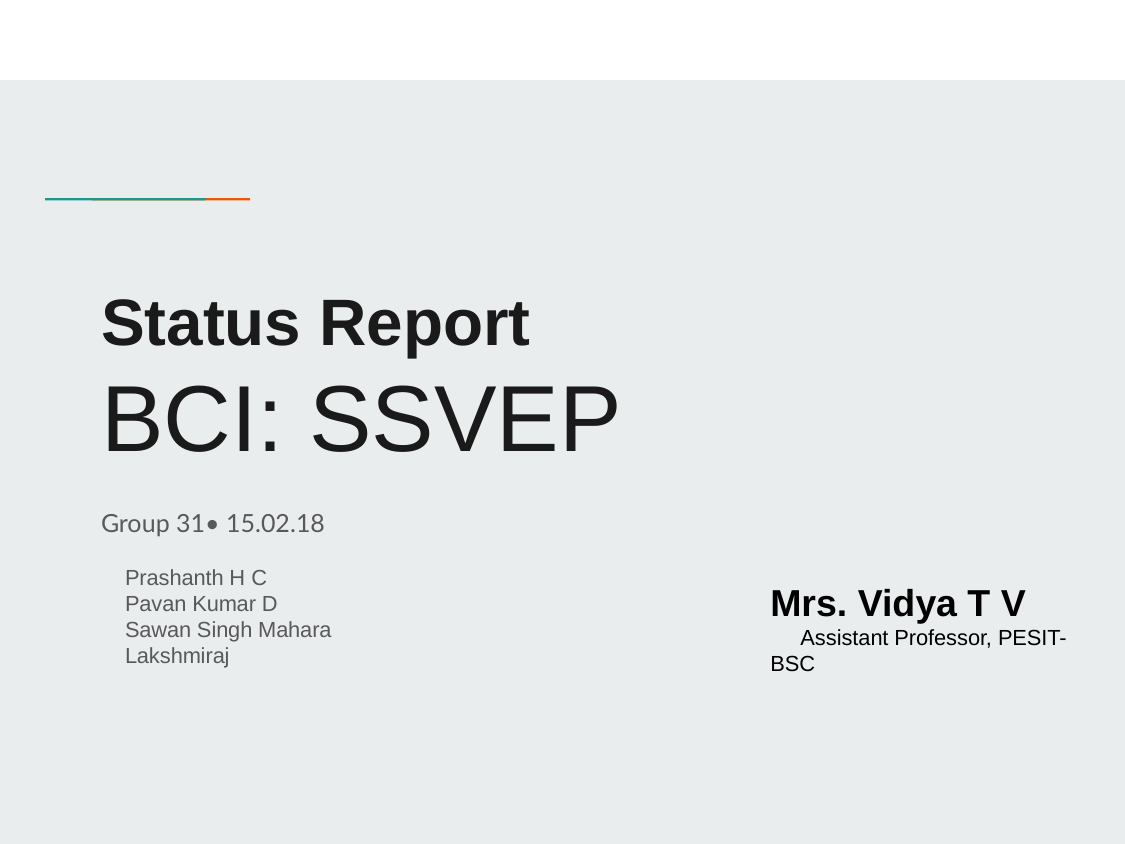

# Status Report BCI: SSVEP
Group 31• 15.02.18

Prashanth H C
Pavan Kumar D
Sawan Singh Mahara
Lakshmiraj

Mrs. Vidya T V
     Assistant Professor, PESIT-BSC